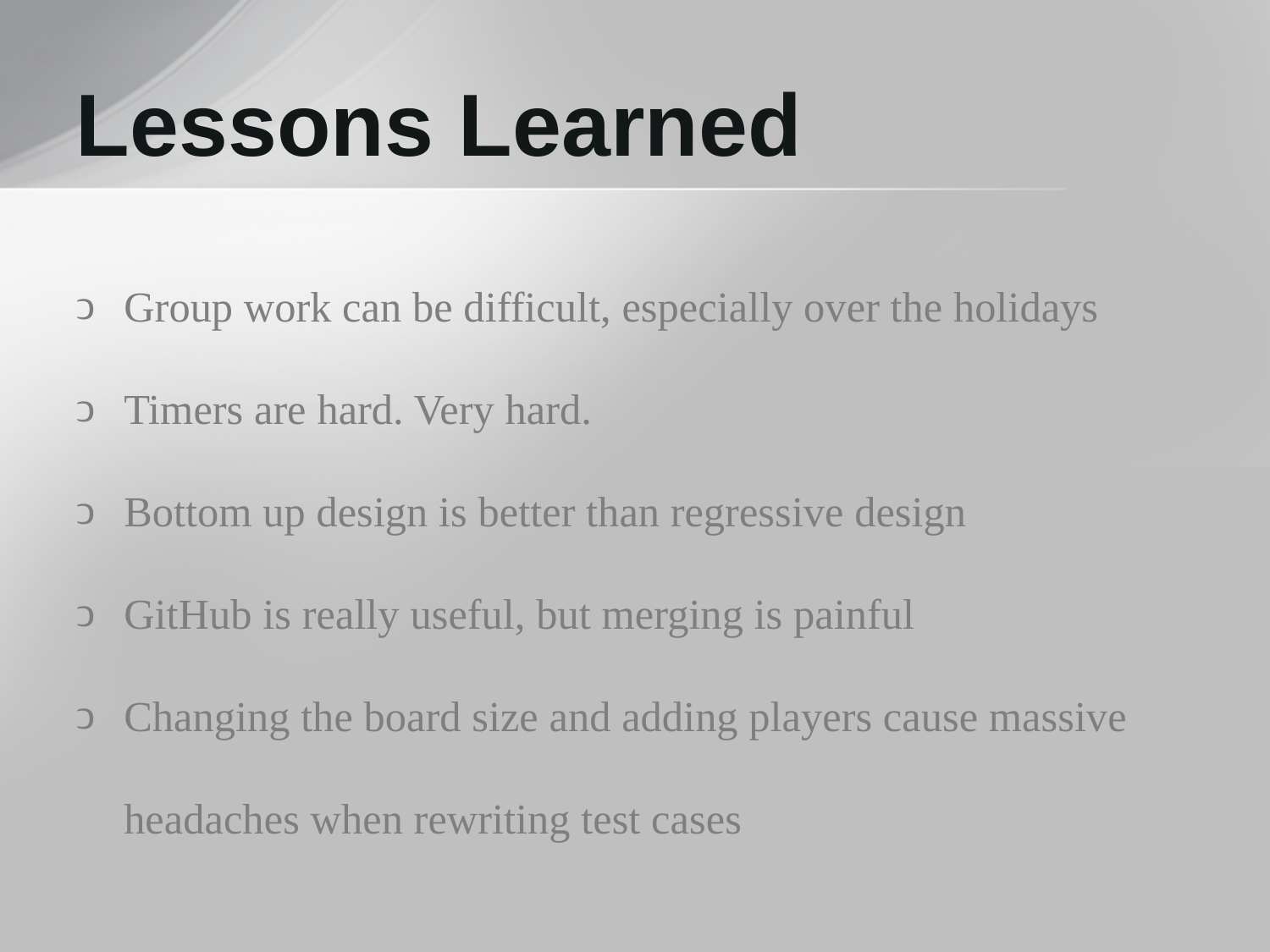

# Lessons Learned
Group work can be difficult, especially over the holidays
Timers are hard. Very hard.
Bottom up design is better than regressive design
GitHub is really useful, but merging is painful
Changing the board size and adding players cause massive headaches when rewriting test cases